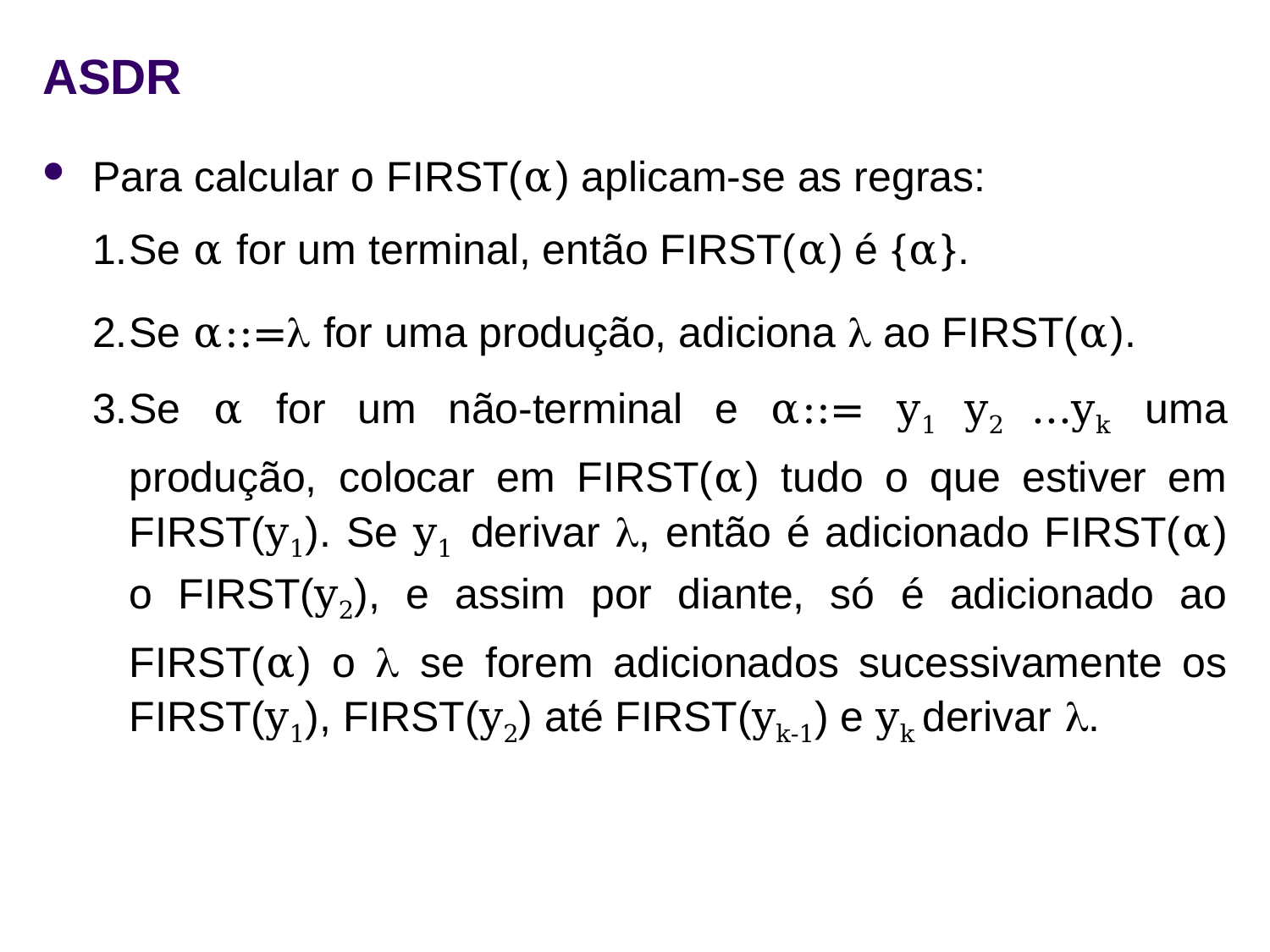

# ASDR
Para calcular o FIRST(α) aplicam-se as regras:
Se α for um terminal, então FIRST(α) é {α}.
Se α::=λ for uma produção, adiciona λ ao FIRST(α).
Se α for um não-terminal e α::= y1 y2 ...yk uma produção, colocar em FIRST(α) tudo o que estiver em FIRST(y1). Se y1 derivar λ, então é adicionado FIRST(α) o FIRST(y2), e assim por diante, só é adicionado ao FIRST(α) o λ se forem adicionados sucessivamente os FIRST(y1), FIRST(y2) até FIRST(yk-1) e yk derivar λ.